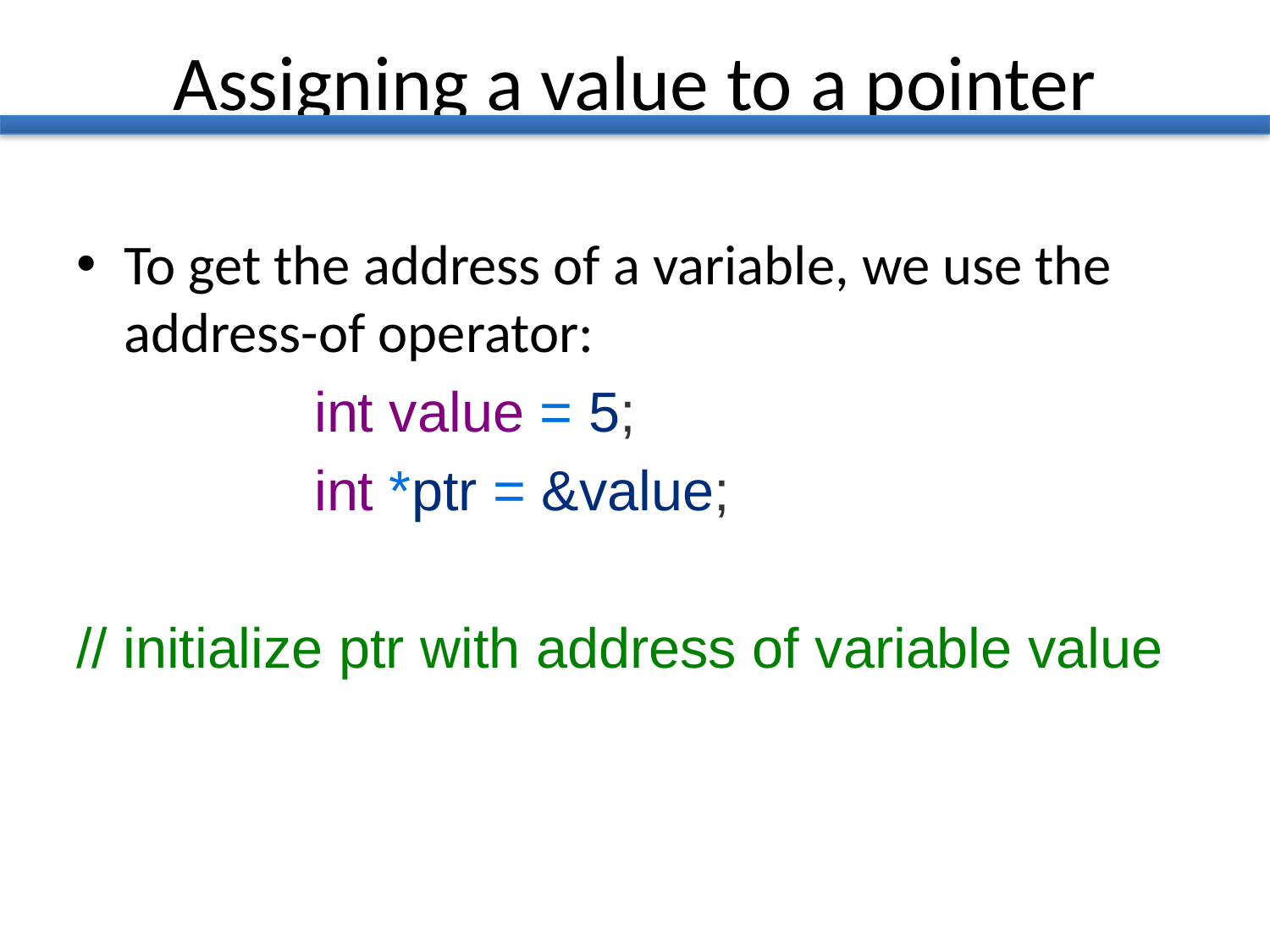

# Assigning a value to a pointer

To get the address of a variable, we use the address-of operator:
int value = 5;
int *ptr = &value;

// initialize ptr with address of variable value